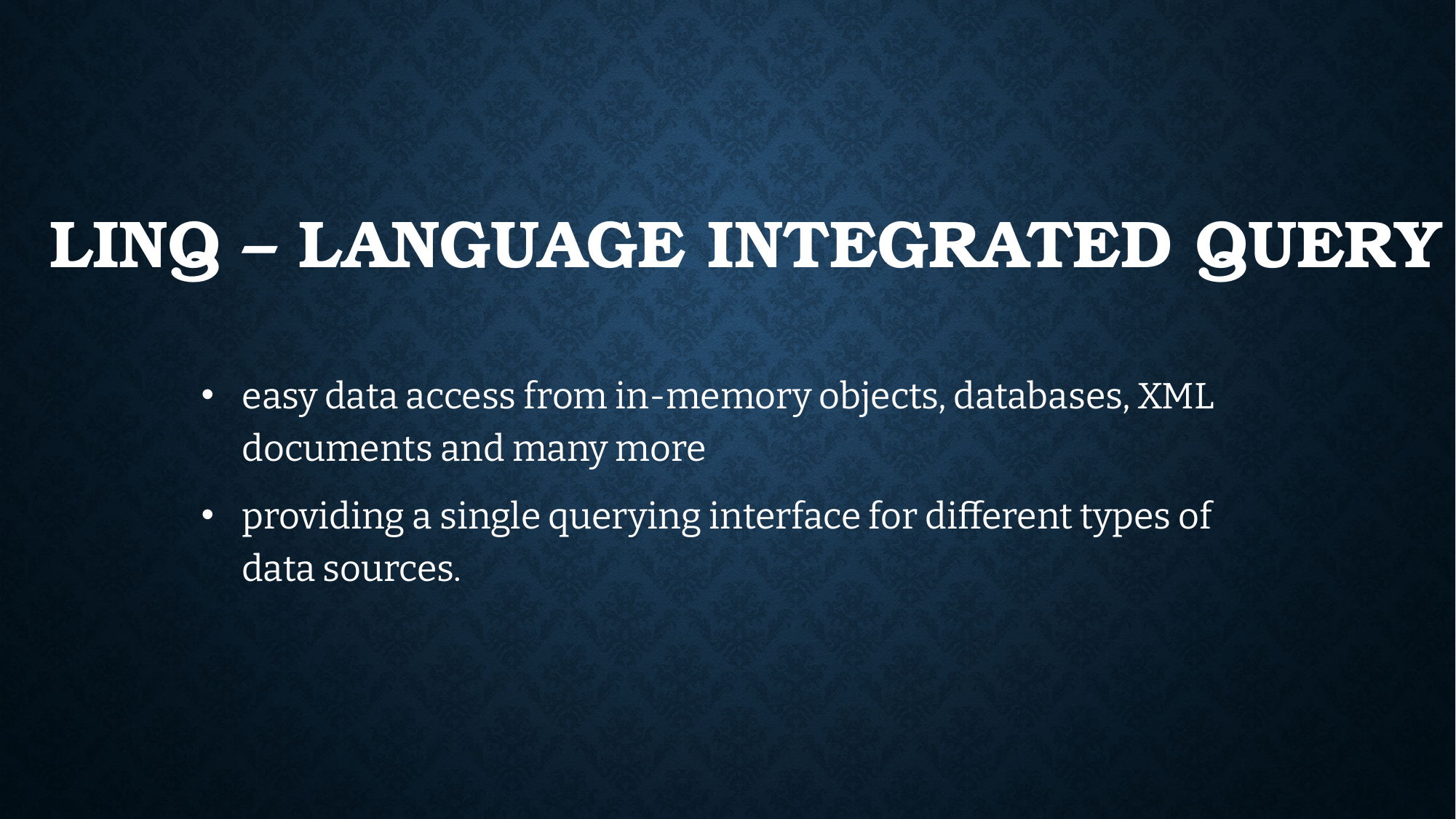

# Linq – language integrated query
easy data access from in-memory objects, databases, XML documents and many more
providing a single querying interface for different types of data sources.